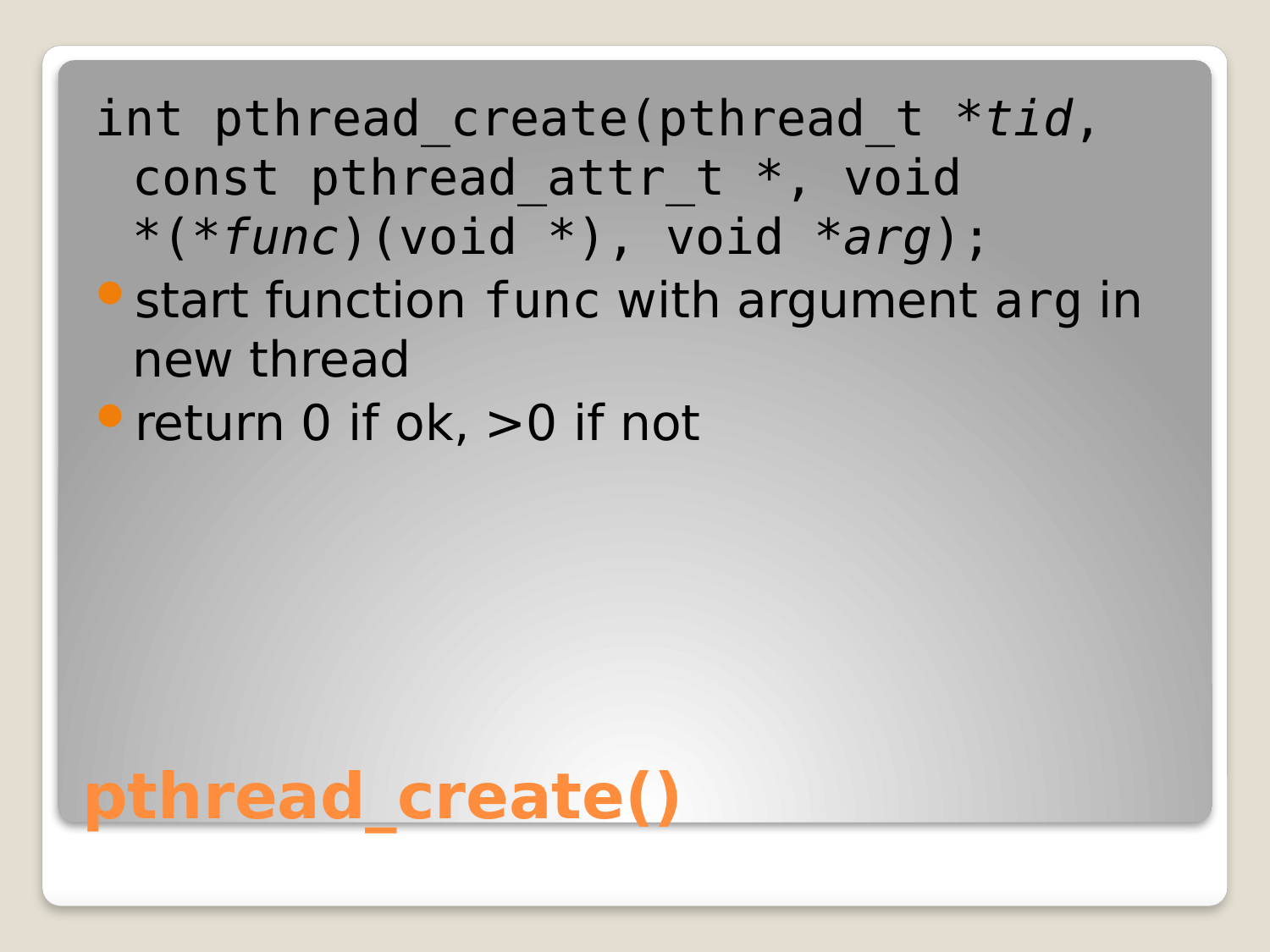

int pthread_create(pthread_t *tid, const pthread_attr_t *, void *(*func)(void *), void *arg);
start function func with argument arg in new thread
return 0 if ok, >0 if not

# pthread_create()